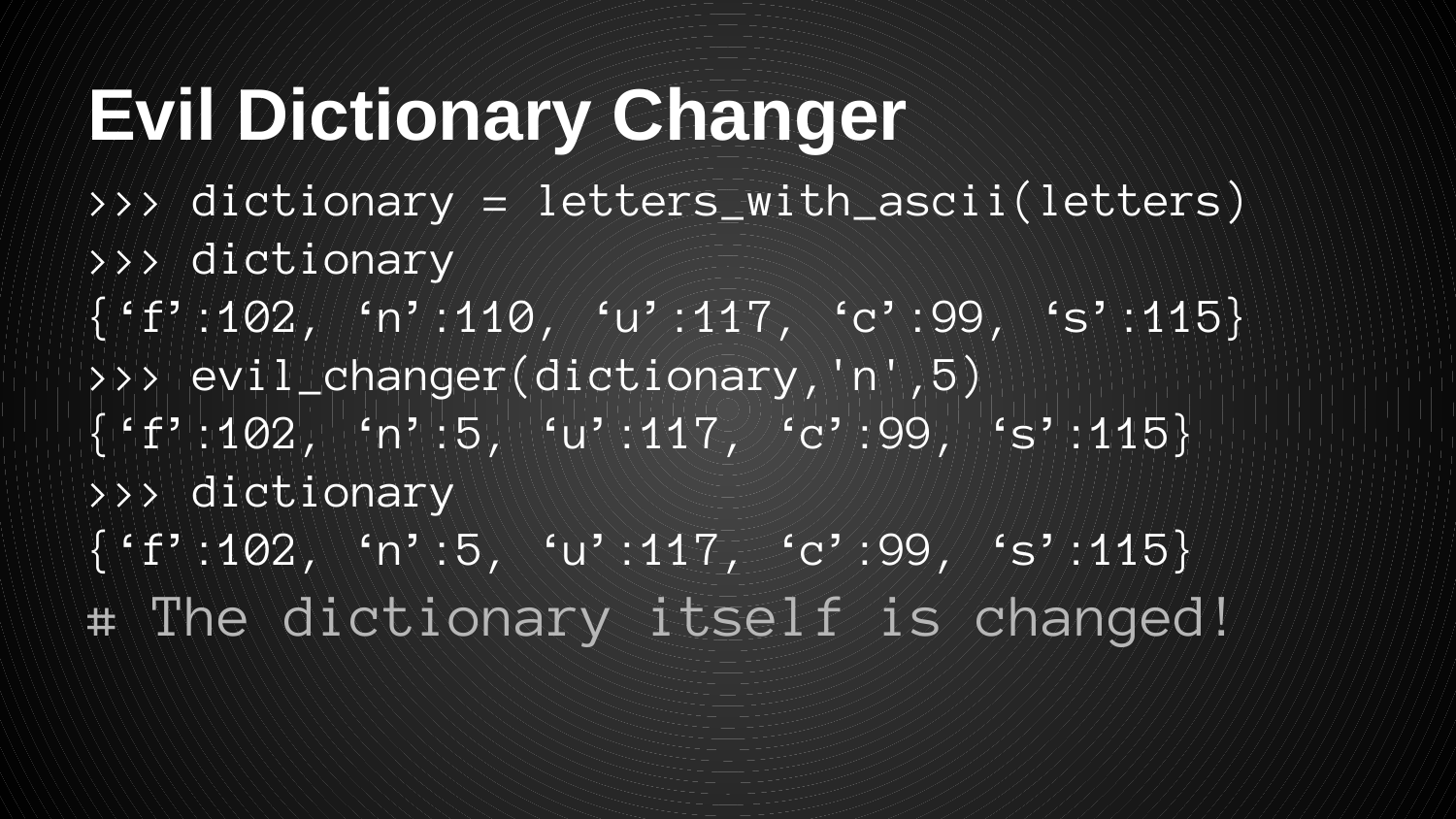

# Evil Dictionary Changer
>>> dictionary = letters_with_ascii(letters)
>>> dictionary
{‘f’:102, ‘n’:110, ‘u’:117, ‘c’:99, ‘s’:115}
>>> evil_changer(dictionary,'n',5)
{‘f’:102, ‘n’:5, ‘u’:117, ‘c’:99, ‘s’:115}
>>> dictionary
{‘f’:102, ‘n’:5, ‘u’:117, ‘c’:99, ‘s’:115}
# The dictionary itself is changed!